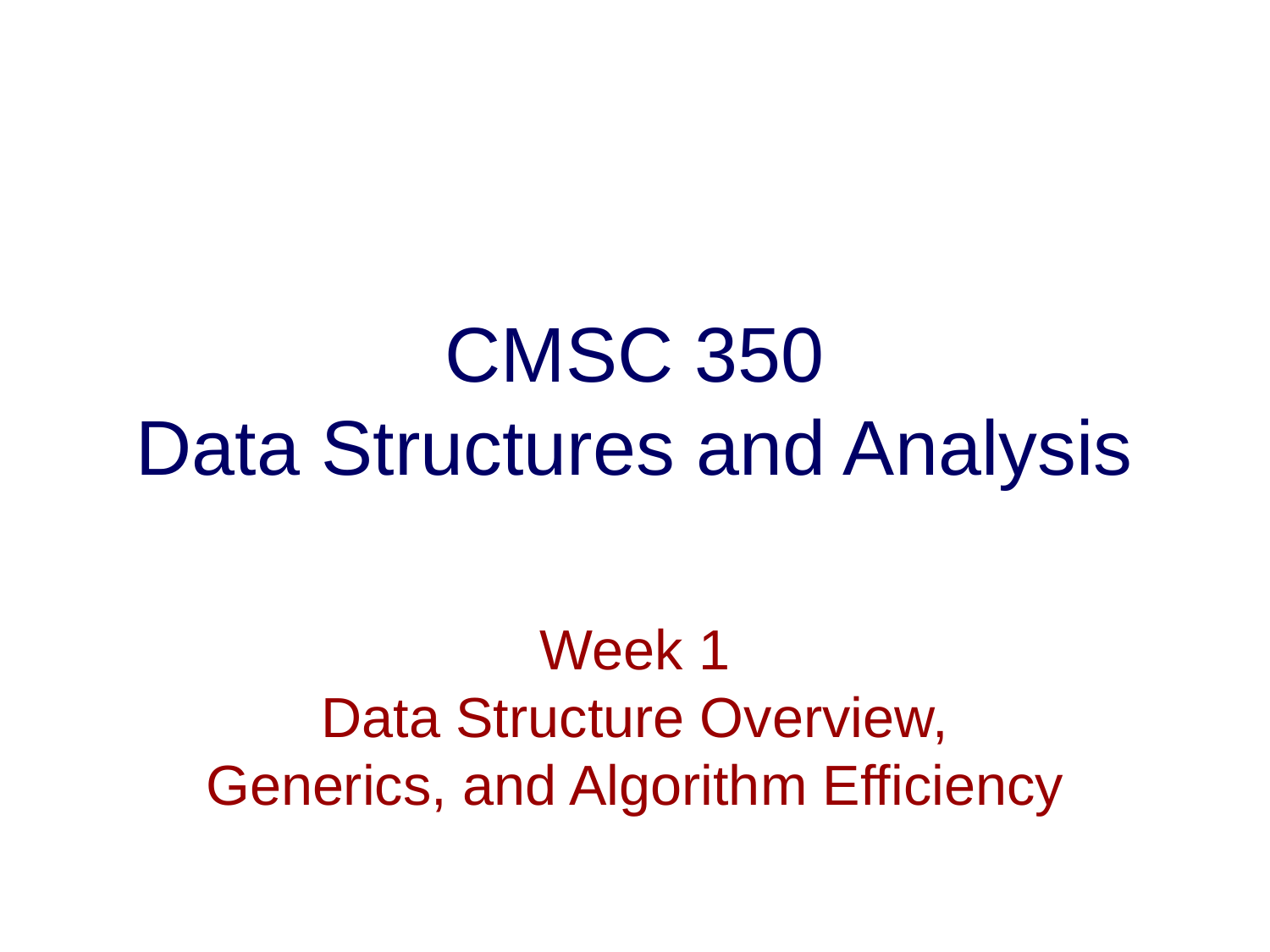

# CMSC 350 Data Structures and Analysis
Week 1
Data Structure Overview, Generics, and Algorithm Efficiency